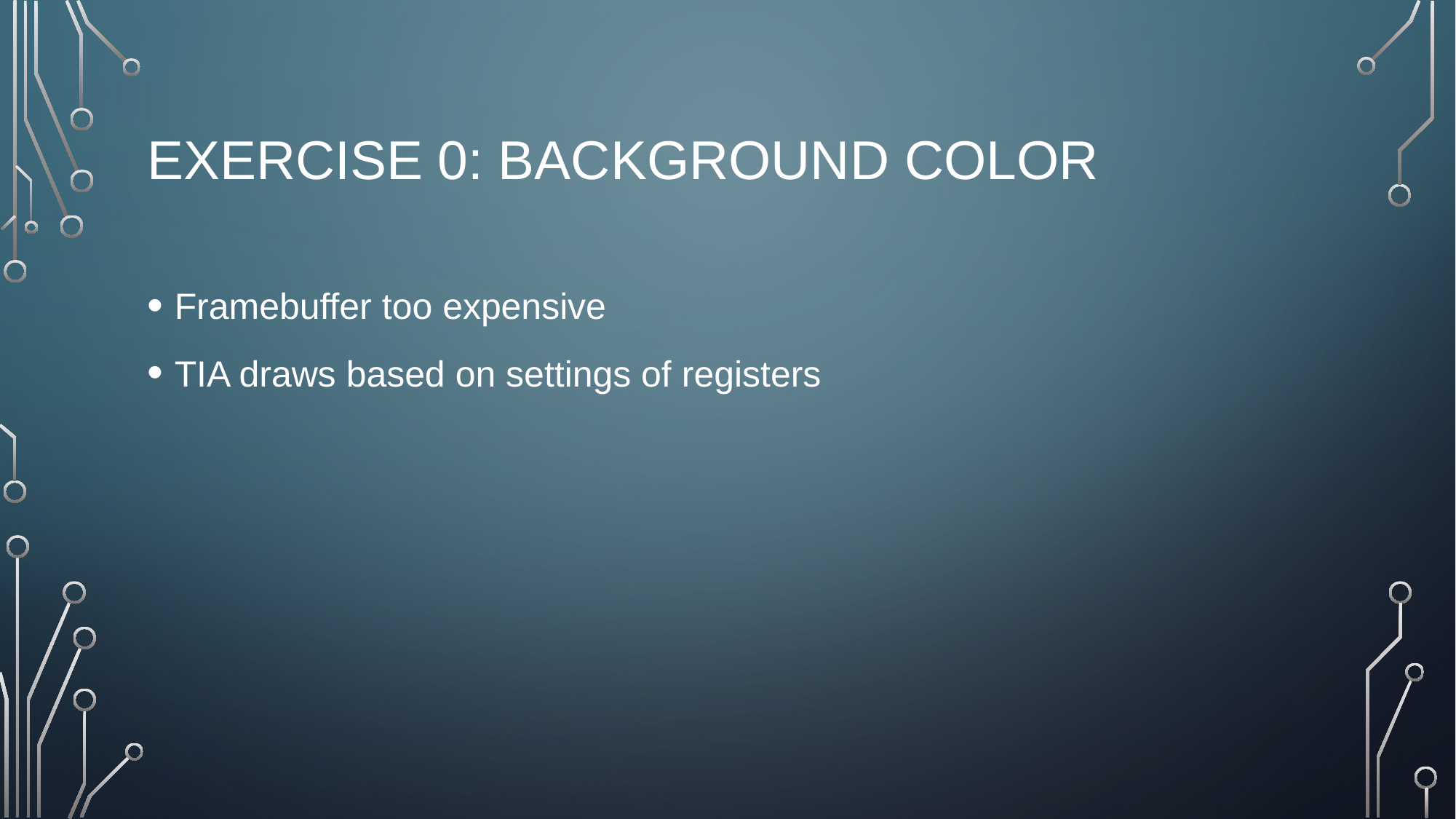

# Exercise 0: background color
Framebuffer too expensive
TIA draws based on settings of registers